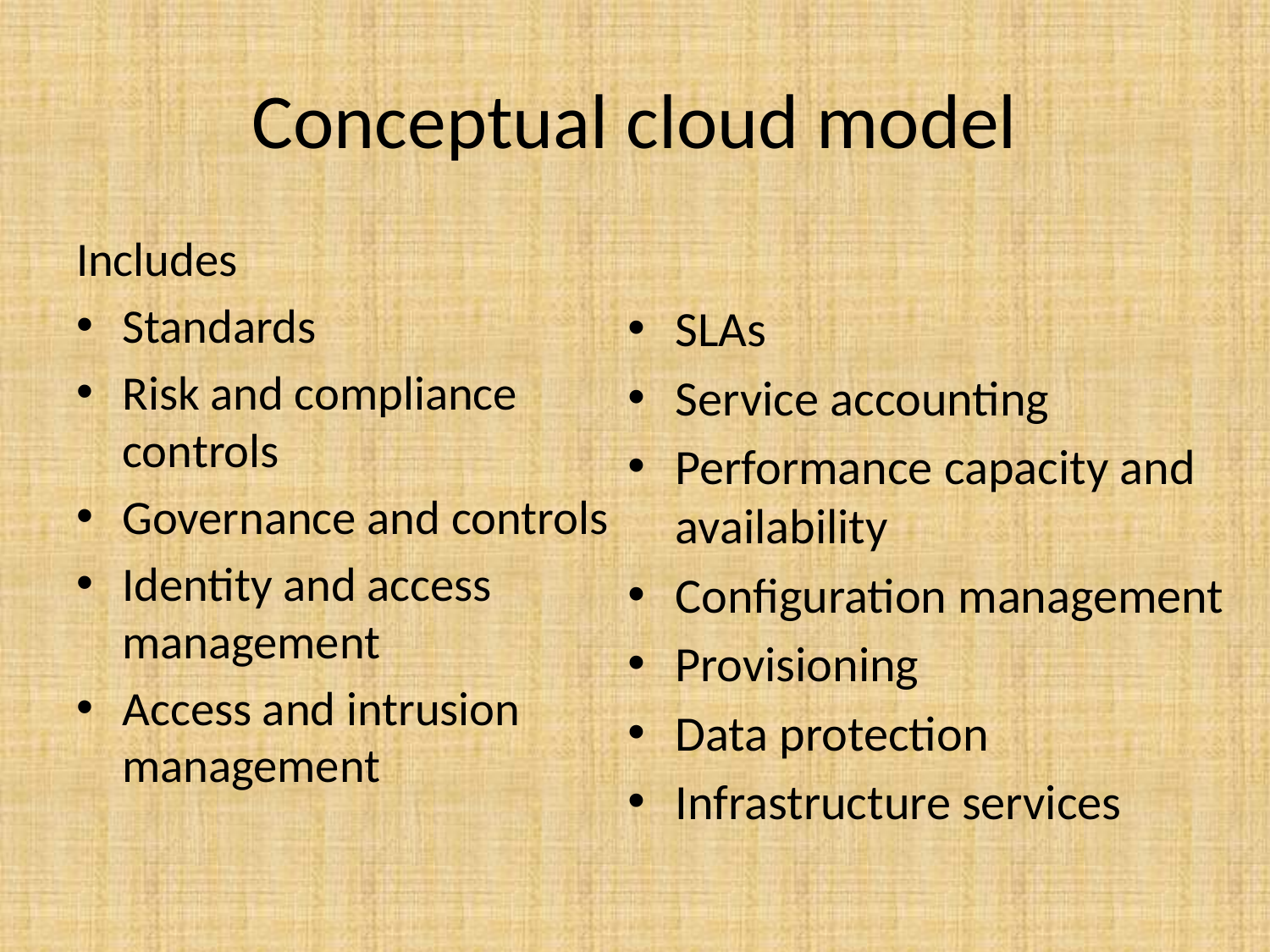

# Conceptual cloud model
Includes
Standards
Risk and compliance controls
Governance and controls
Identity and access management
Access and intrusion management

SLAs
Service accounting
Performance capacity and availability
Configuration management
Provisioning
Data protection
Infrastructure services